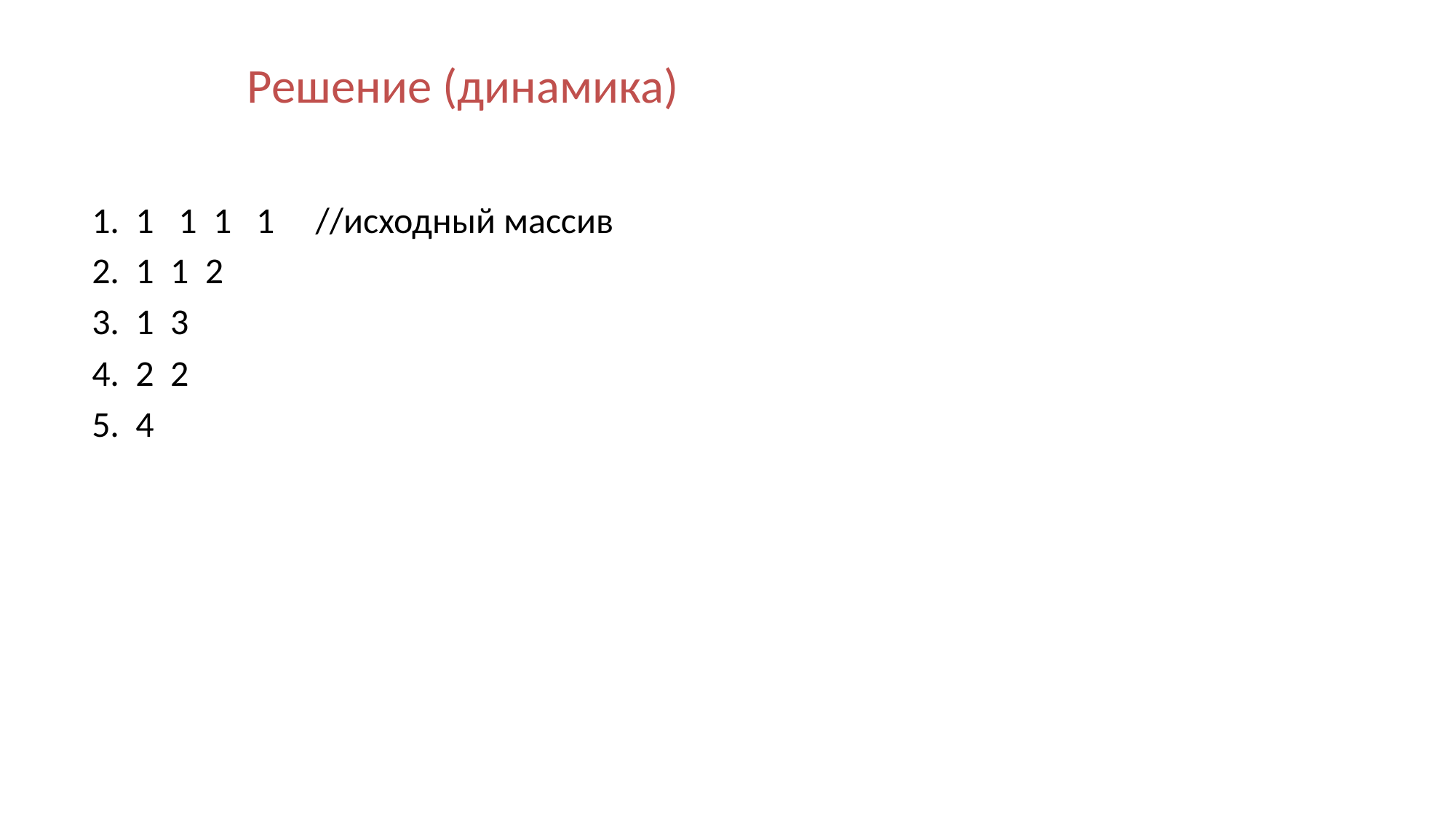

# Решение (динамика)
 1.  1   1  1   1     //исходный массив
 2.  1  1  2
 3.  1  3
 4.  2  2
 5.  4